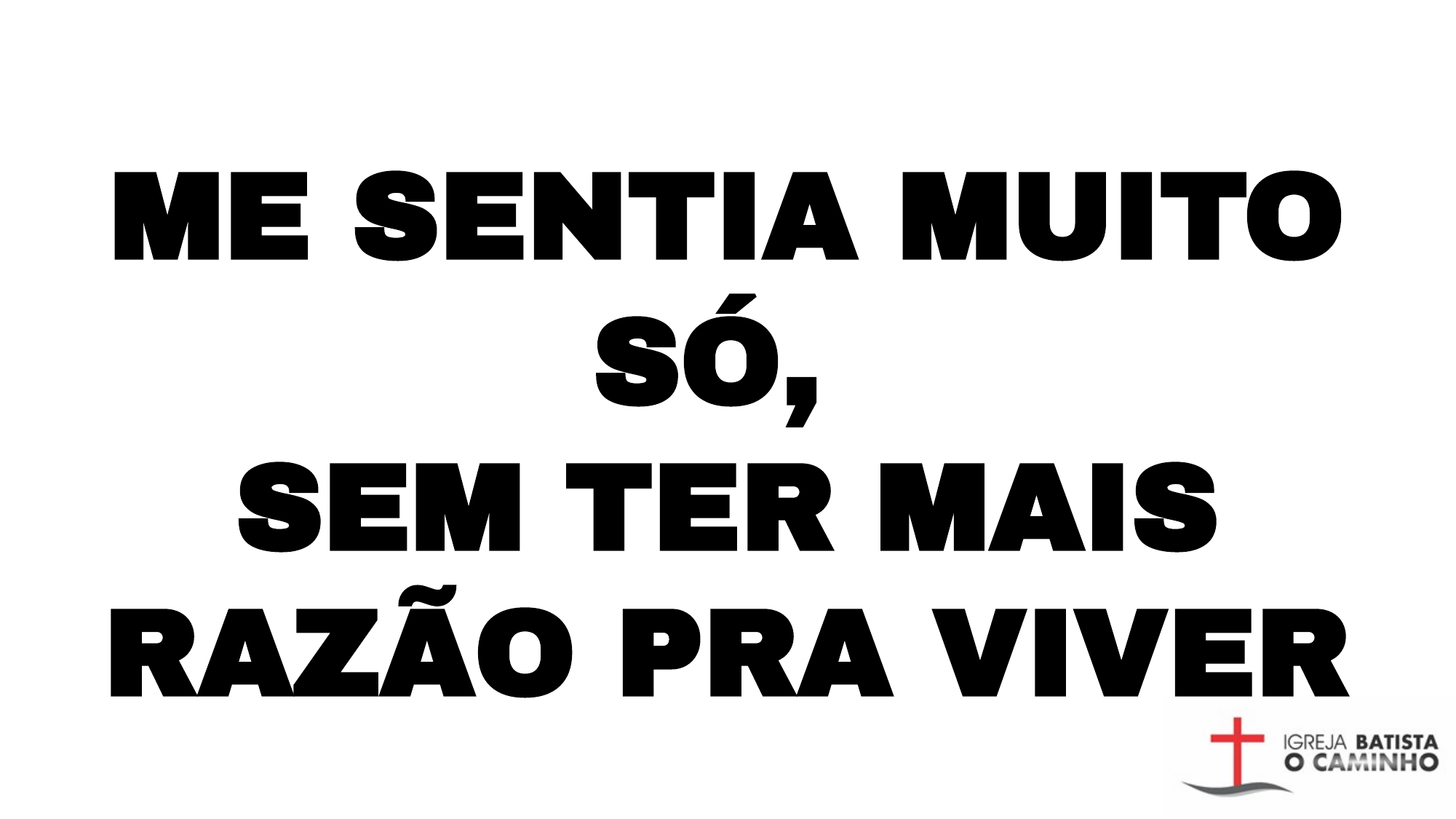

# ME SENTIA MUITO SÓ, SEM TER MAIS RAZÃO PRA VIVER